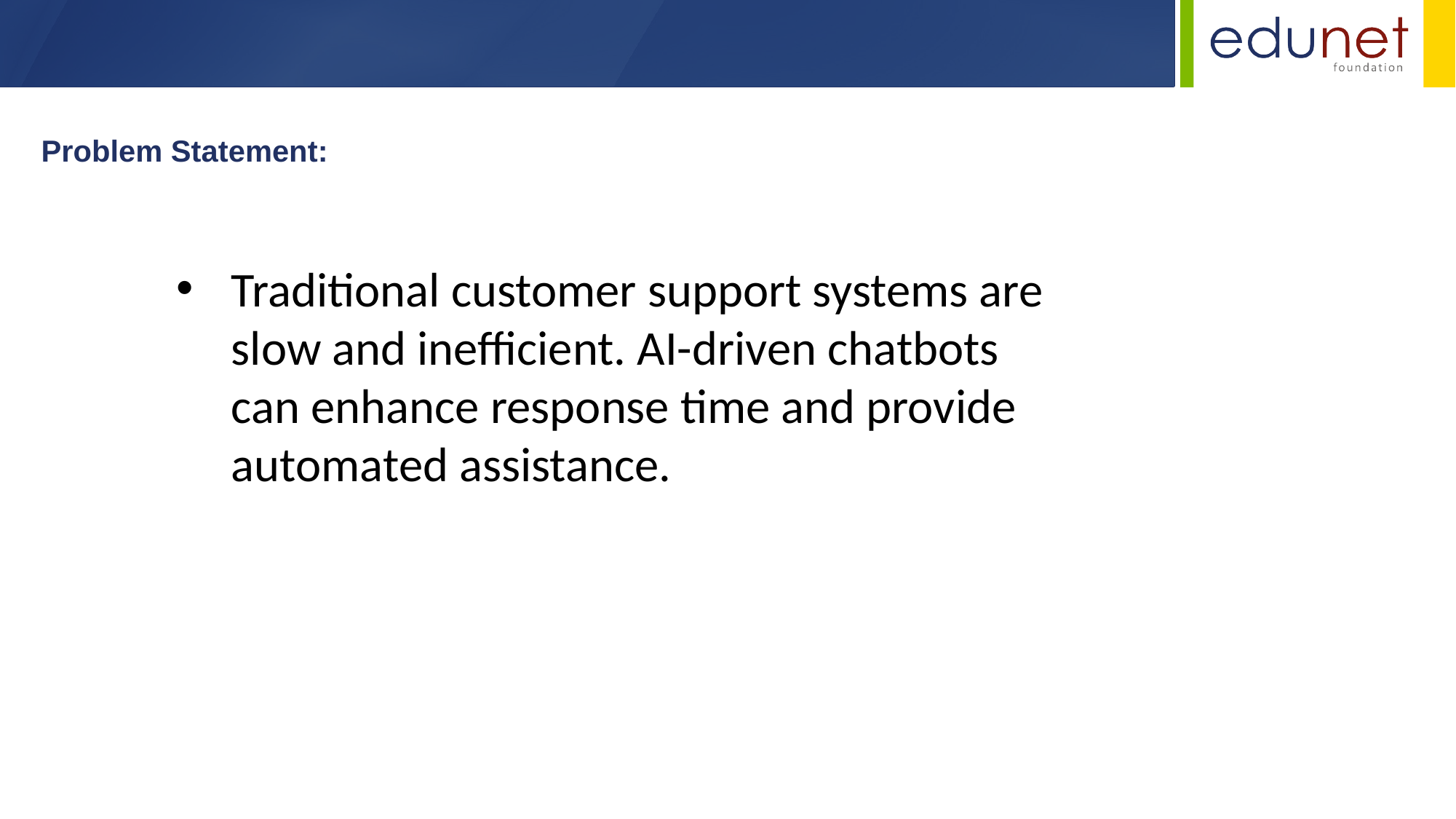

Problem Statement:
Traditional customer support systems are slow and inefficient. AI-driven chatbots can enhance response time and provide automated assistance.